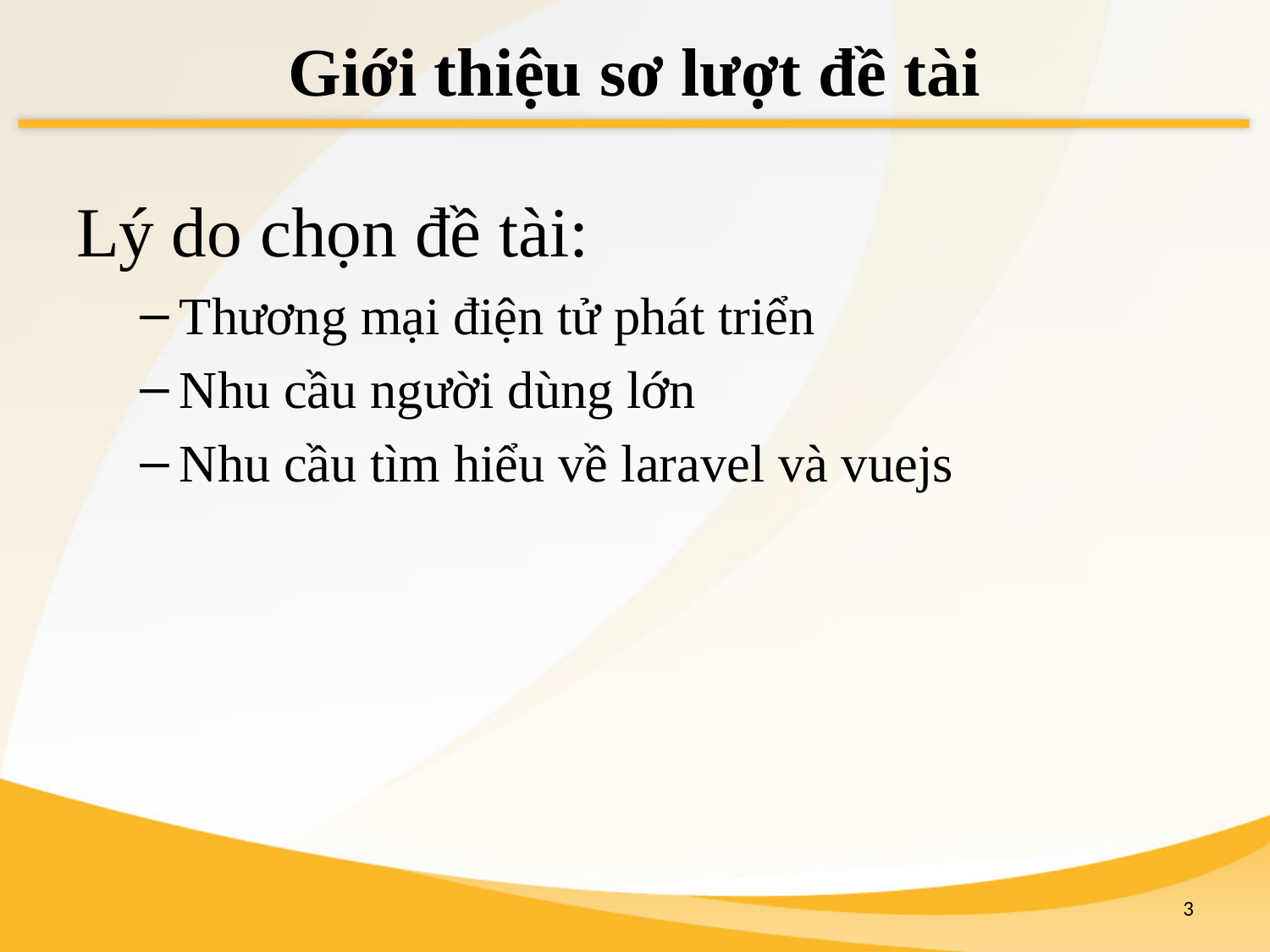

# Giới thiệu sơ lượt đề tài
Lý do chọn đề tài:
Thương mại điện tử phát triển
Nhu cầu người dùng lớn
Nhu cầu tìm hiểu về laravel và vuejs
3